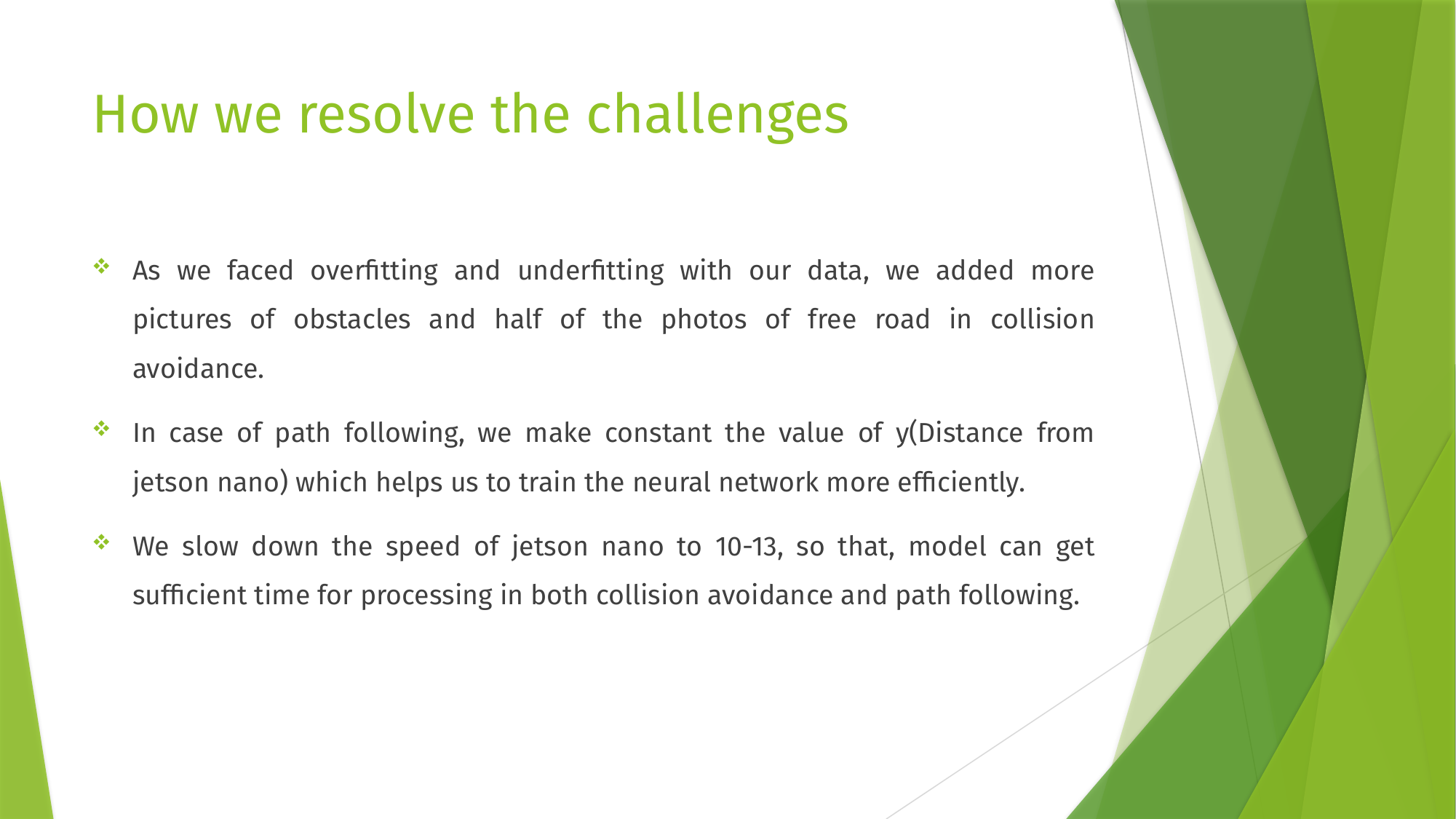

# How we resolve the challenges
As we faced overfitting and underfitting with our data, we added more pictures of obstacles and half of the photos of free road in collision avoidance.
In case of path following, we make constant the value of y(Distance from jetson nano) which helps us to train the neural network more efficiently.
We slow down the speed of jetson nano to 10-13, so that, model can get sufficient time for processing in both collision avoidance and path following.